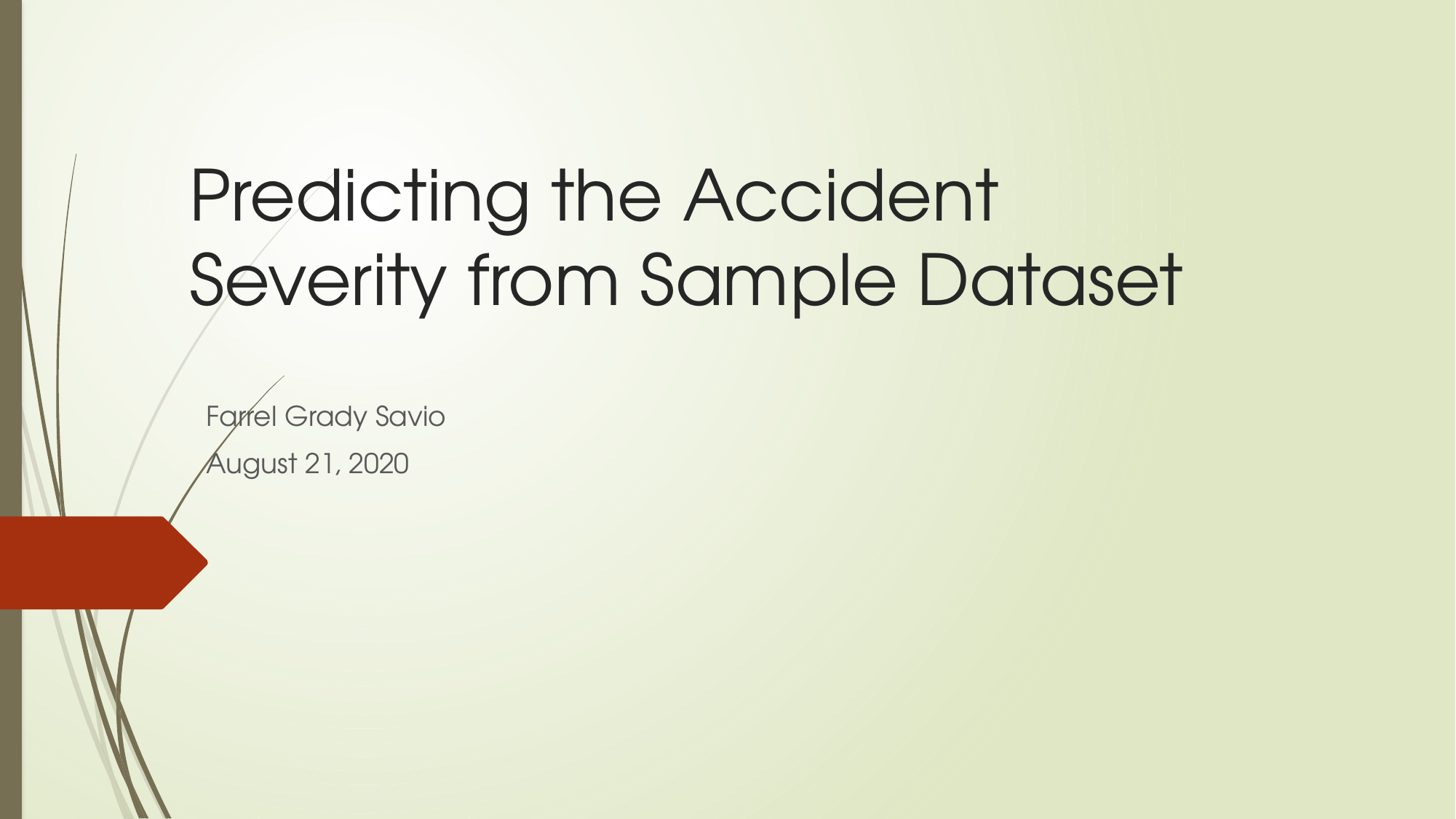

# Predicting the Accident Severity from Sample Dataset
Farrel Grady Savio
August 21, 2020